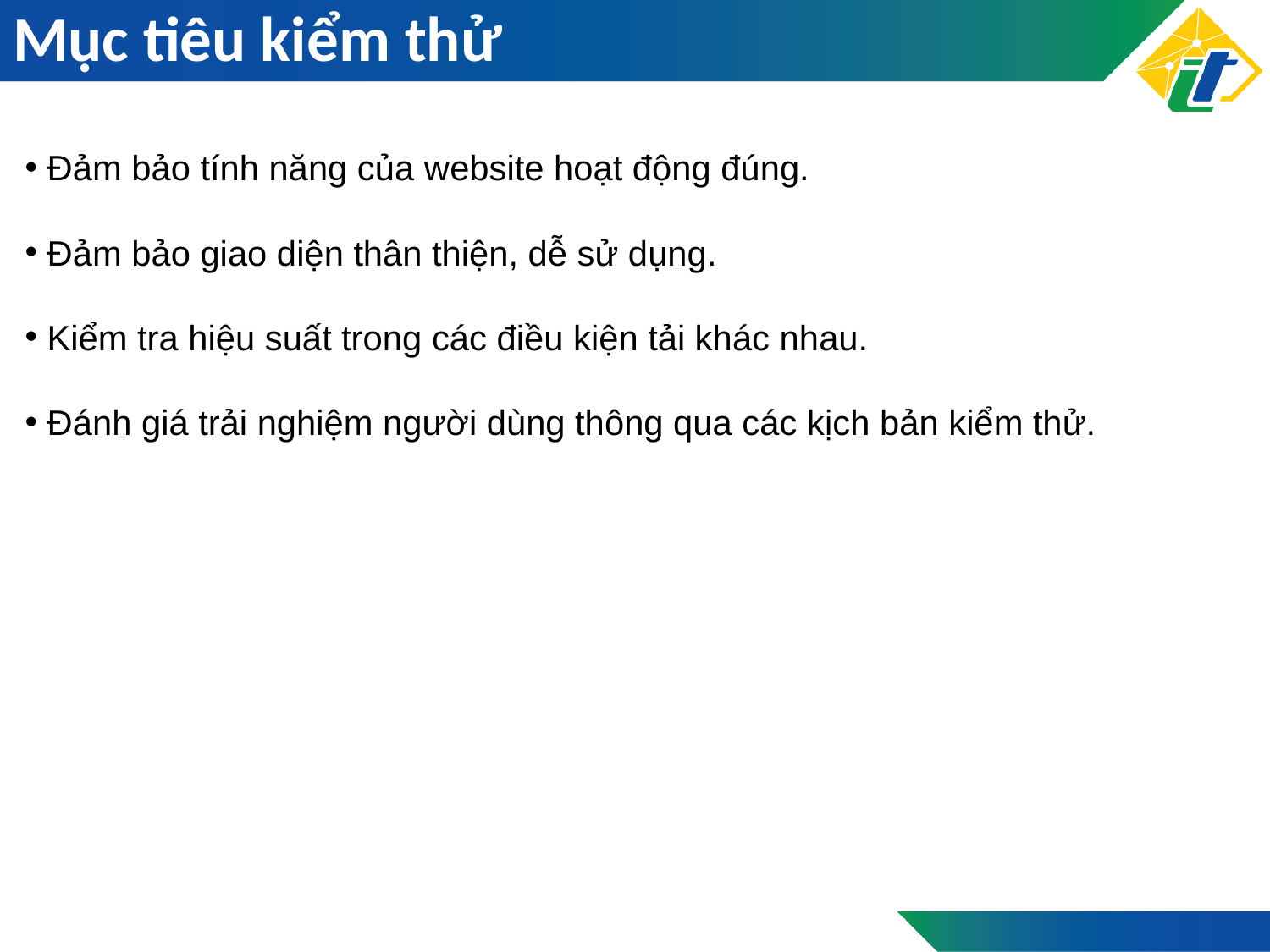

# Mục tiêu kiểm thử

 Đảm bảo tính năng của website hoạt động đúng.

 Đảm bảo giao diện thân thiện, dễ sử dụng.

 Kiểm tra hiệu suất trong các điều kiện tải khác nhau.

 Đánh giá trải nghiệm người dùng thông qua các kịch bản kiểm thử.